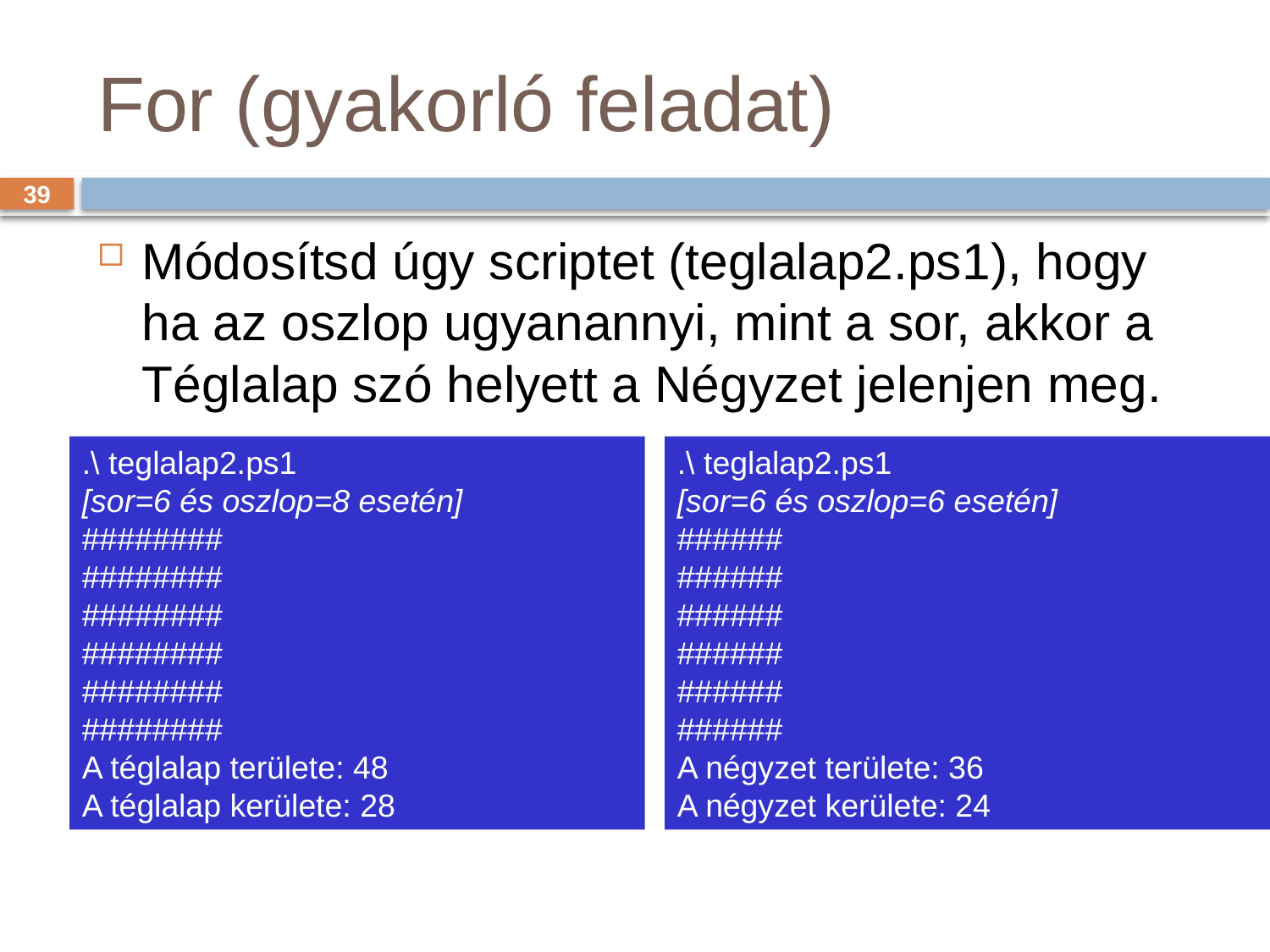

# For (gyakorló feladat)
39
Módosítsd úgy scriptet (teglalap2.ps1), hogy ha az oszlop ugyanannyi, mint a sor, akkor a Téglalap szó helyett a Négyzet jelenjen meg.
.\ teglalap2.ps1
[sor=6 és oszlop=8 esetén]
########
########
########
########
########
########
A téglalap területe: 48
A téglalap kerülete: 28
.\ teglalap2.ps1
[sor=6 és oszlop=6 esetén]
######
######
######
######
######
######
A négyzet területe: 36
A négyzet kerülete: 24